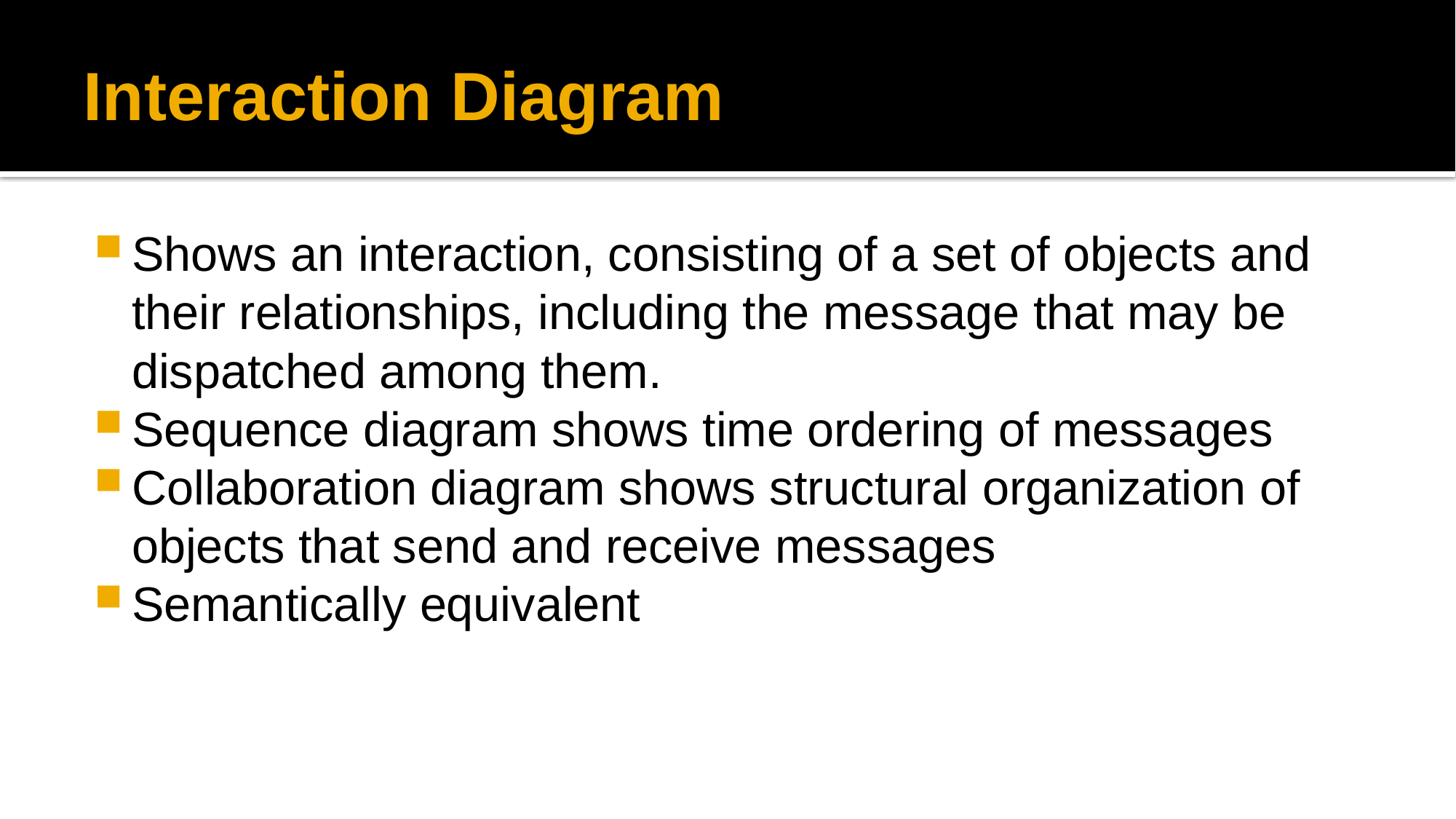

# Interaction Diagram
Shows an interaction, consisting of a set of objects and their relationships, including the message that may be dispatched among them.
Sequence diagram shows time ordering of messages
Collaboration diagram shows structural organization of objects that send and receive messages
Semantically equivalent